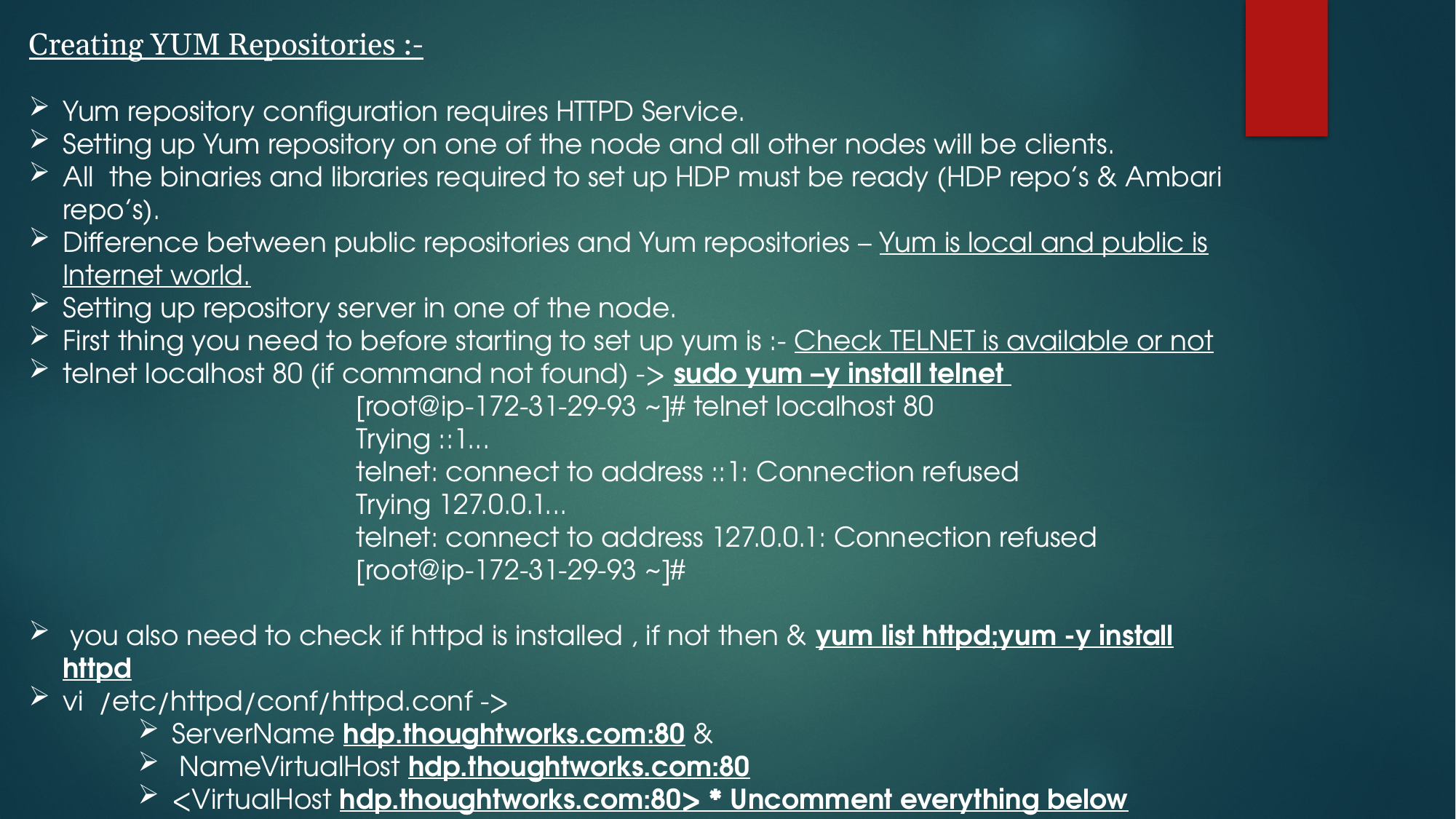

Creating YUM Repositories :-

Yum repository configuration requires HTTPD Service.
Setting up Yum repository on one of the node and all other nodes will be clients.
All  the binaries and libraries required to set up HDP must be ready (HDP repo’s & Ambari repo’s).
Difference between public repositories and Yum repositories – Yum is local and public is Internet world.
Setting up repository server in one of the node.
First thing you need to before starting to set up yum is :- Check TELNET is available or not
telnet localhost 80 (if command not found) -> sudo yum –y install telnet
[root@ip-172-31-29-93 ~]# telnet localhost 80
Trying ::1...
telnet: connect to address ::1: Connection refused
Trying 127.0.0.1...
telnet: connect to address 127.0.0.1: Connection refused
[root@ip-172-31-29-93 ~]#

 you also need to check if httpd is installed , if not then & yum list httpd;yum -y install httpd
vi  /etc/httpd/conf/httpd.conf ->
ServerName hdp.thoughtworks.com:80 &
 NameVirtualHost hdp.thoughtworks.com:80
<VirtualHost hdp.thoughtworks.com:80> * Uncomment everything below